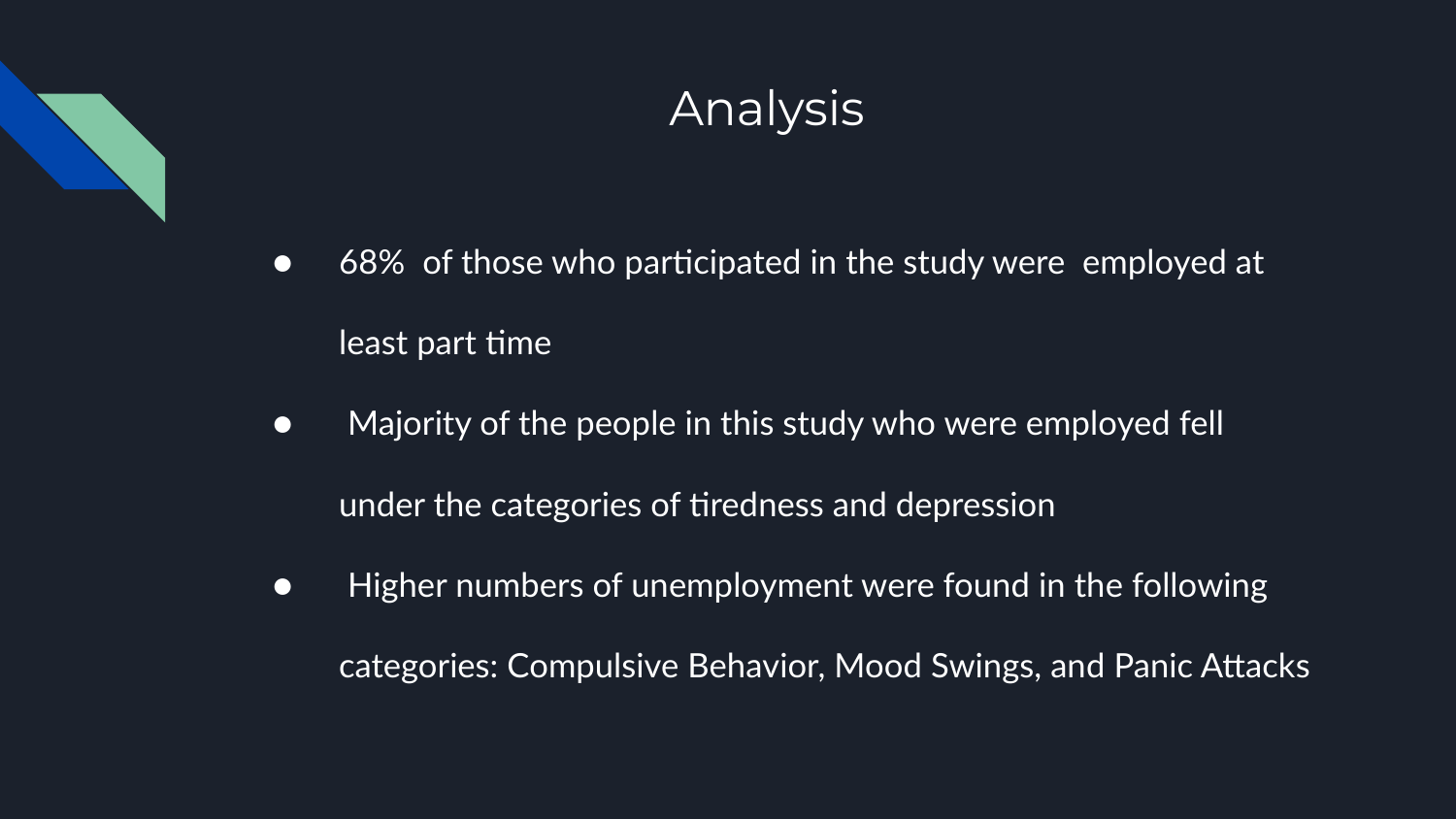

# Analysis
68%  of those who participated in the study were  employed at least part time
 Majority of the people in this study who were employed fell under the categories of tiredness and depression
 Higher numbers of unemployment were found in the following categories: Compulsive Behavior, Mood Swings, and Panic Attacks